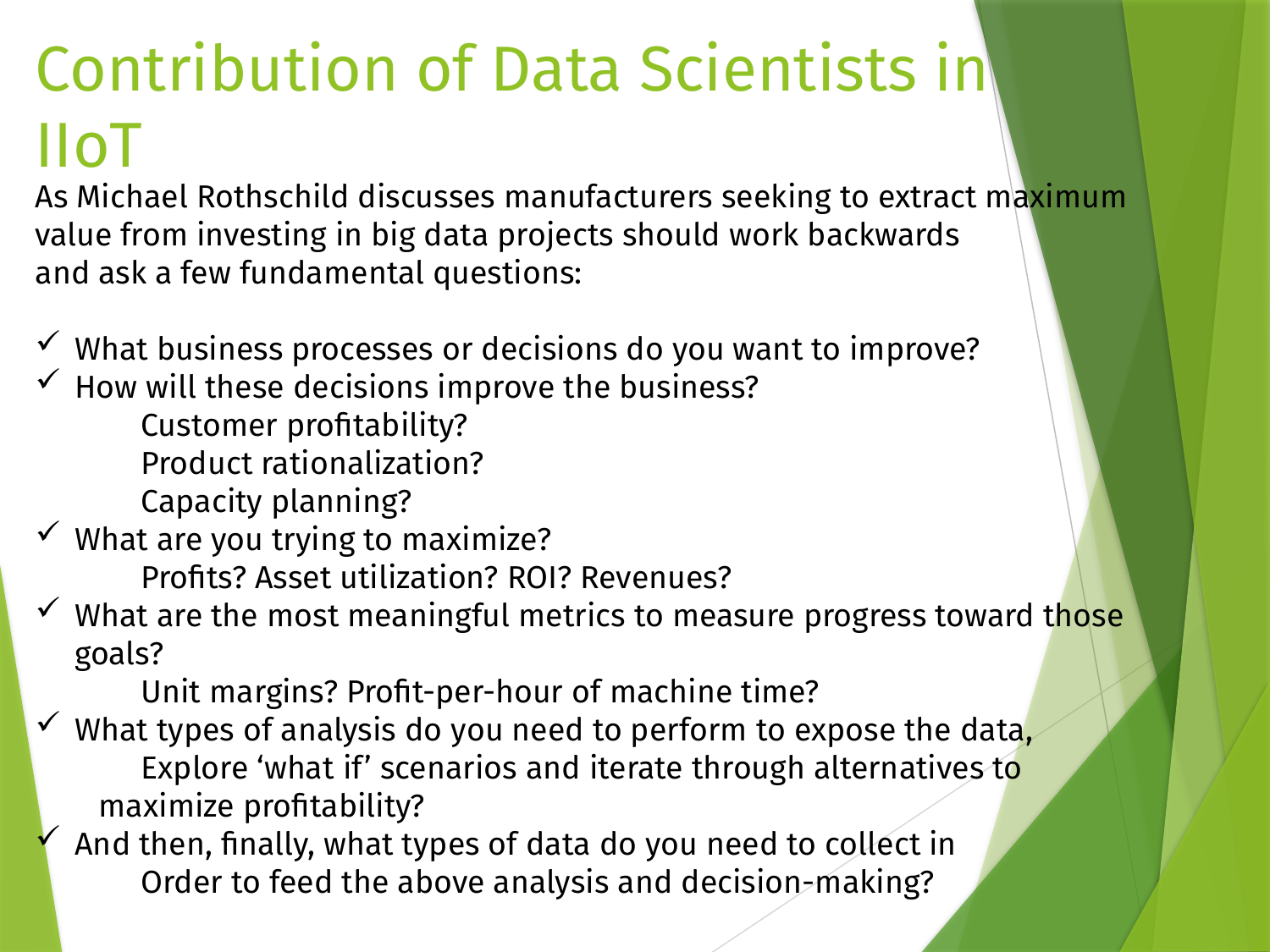

# Contribution of Data Scientists in IIoT
As Michael Rothschild discusses manufacturers seeking to extract maximum value from investing in big data projects should work backwards
and ask a few fundamental questions:

What business processes or decisions do you want to improve?
How will these decisions improve the business?
     Customer profitability?
     Product rationalization?
     Capacity planning?
What are you trying to maximize?
     Profits? Asset utilization? ROI? Revenues?
What are the most meaningful metrics to measure progress toward those goals?
     Unit margins? Profit-per-hour of machine time?
What types of analysis do you need to perform to expose the data,
     Explore ‘what if’ scenarios and iterate through alternatives to   maximize profitability?
And then, finally, what types of data do you need to collect in
     Order to feed the above analysis and decision-making?